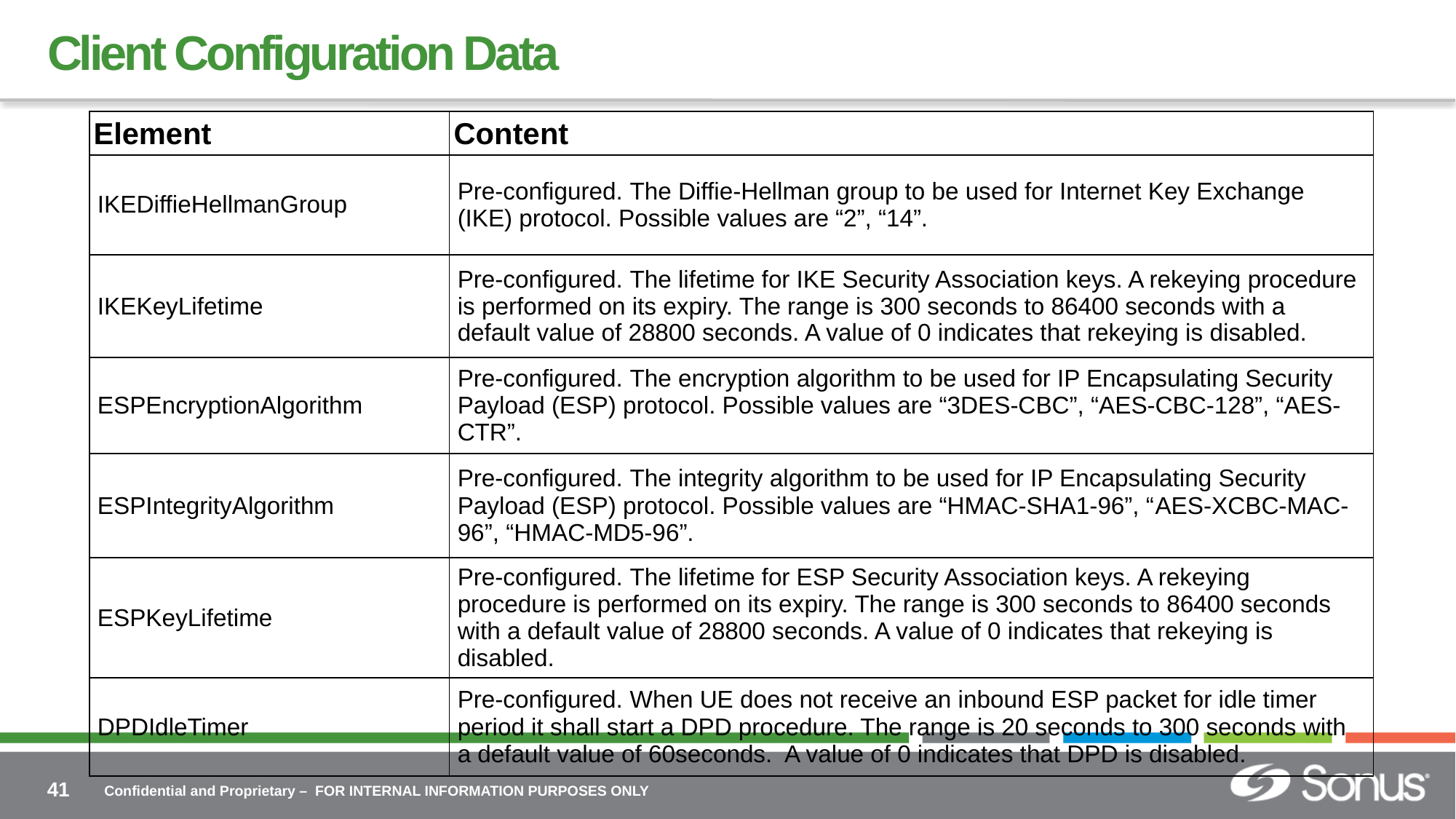

# Client Configuration Data
| Element | Content |
| --- | --- |
| IKEDiffieHellmanGroup | Pre-configured. The Diffie-Hellman group to be used for Internet Key Exchange (IKE) protocol. Possible values are “2”, “14”. |
| IKEKeyLifetime | Pre-configured. The lifetime for IKE Security Association keys. A rekeying procedure is performed on its expiry. The range is 300 seconds to 86400 seconds with a default value of 28800 seconds. A value of 0 indicates that rekeying is disabled. |
| ESPEncryptionAlgorithm | Pre-configured. The encryption algorithm to be used for IP Encapsulating Security Payload (ESP) protocol. Possible values are “3DES-CBC”, “AES-CBC-128”, “AES-CTR”. |
| ESPIntegrityAlgorithm | Pre-configured. The integrity algorithm to be used for IP Encapsulating Security Payload (ESP) protocol. Possible values are “HMAC-SHA1-96”, “AES-XCBC-MAC-96”, “HMAC-MD5-96”. |
| ESPKeyLifetime | Pre-configured. The lifetime for ESP Security Association keys. A rekeying procedure is performed on its expiry. The range is 300 seconds to 86400 seconds with a default value of 28800 seconds. A value of 0 indicates that rekeying is disabled. |
| DPDIdleTimer | Pre-configured. When UE does not receive an inbound ESP packet for idle timer period it shall start a DPD procedure. The range is 20 seconds to 300 seconds with a default value of 60seconds. A value of 0 indicates that DPD is disabled. |